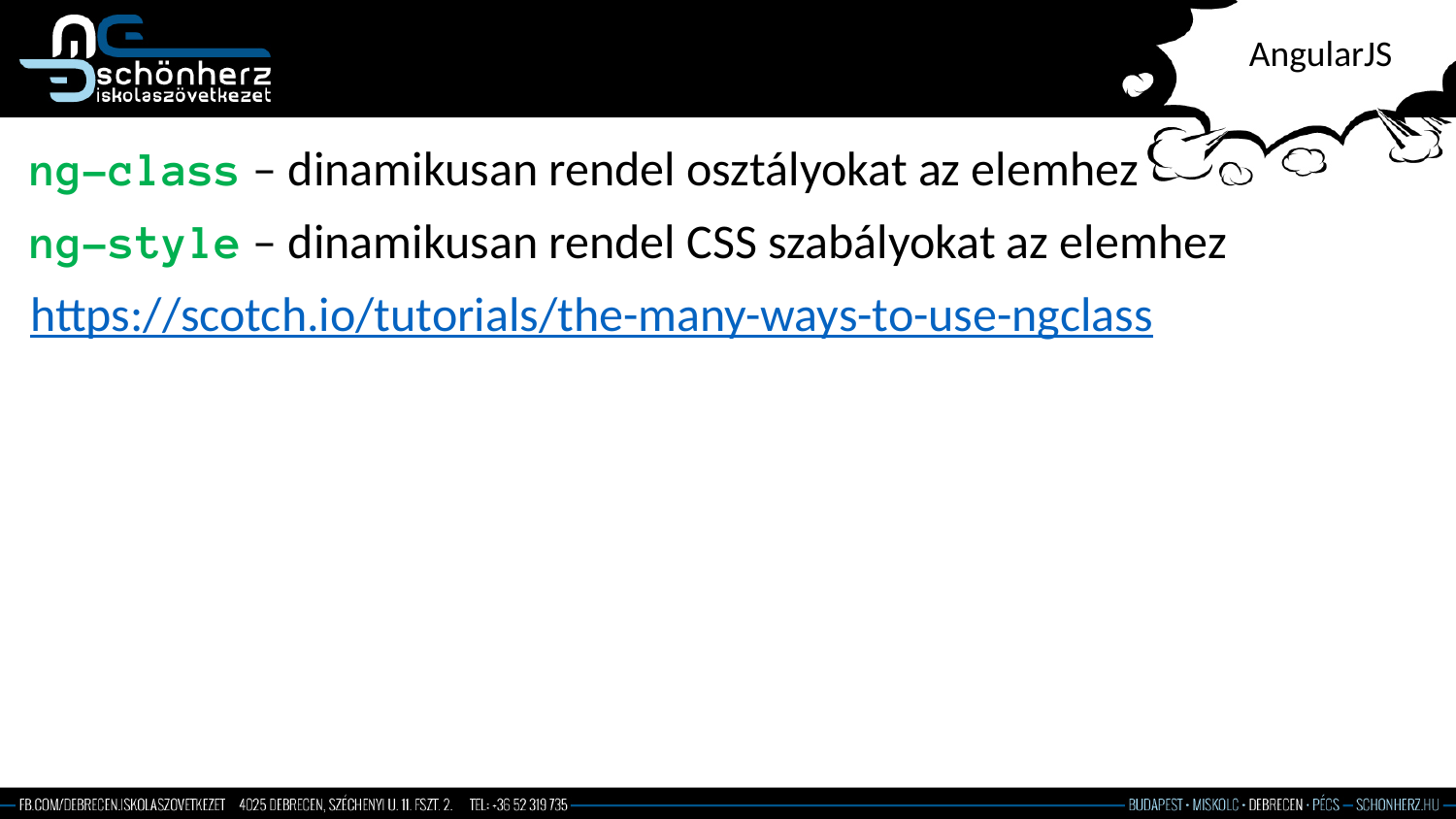

# AngularJS
ng-class – dinamikusan rendel osztályokat az elemhez
ng-style – dinamikusan rendel CSS szabályokat az elemhez
https://scotch.io/tutorials/the-many-ways-to-use-ngclass